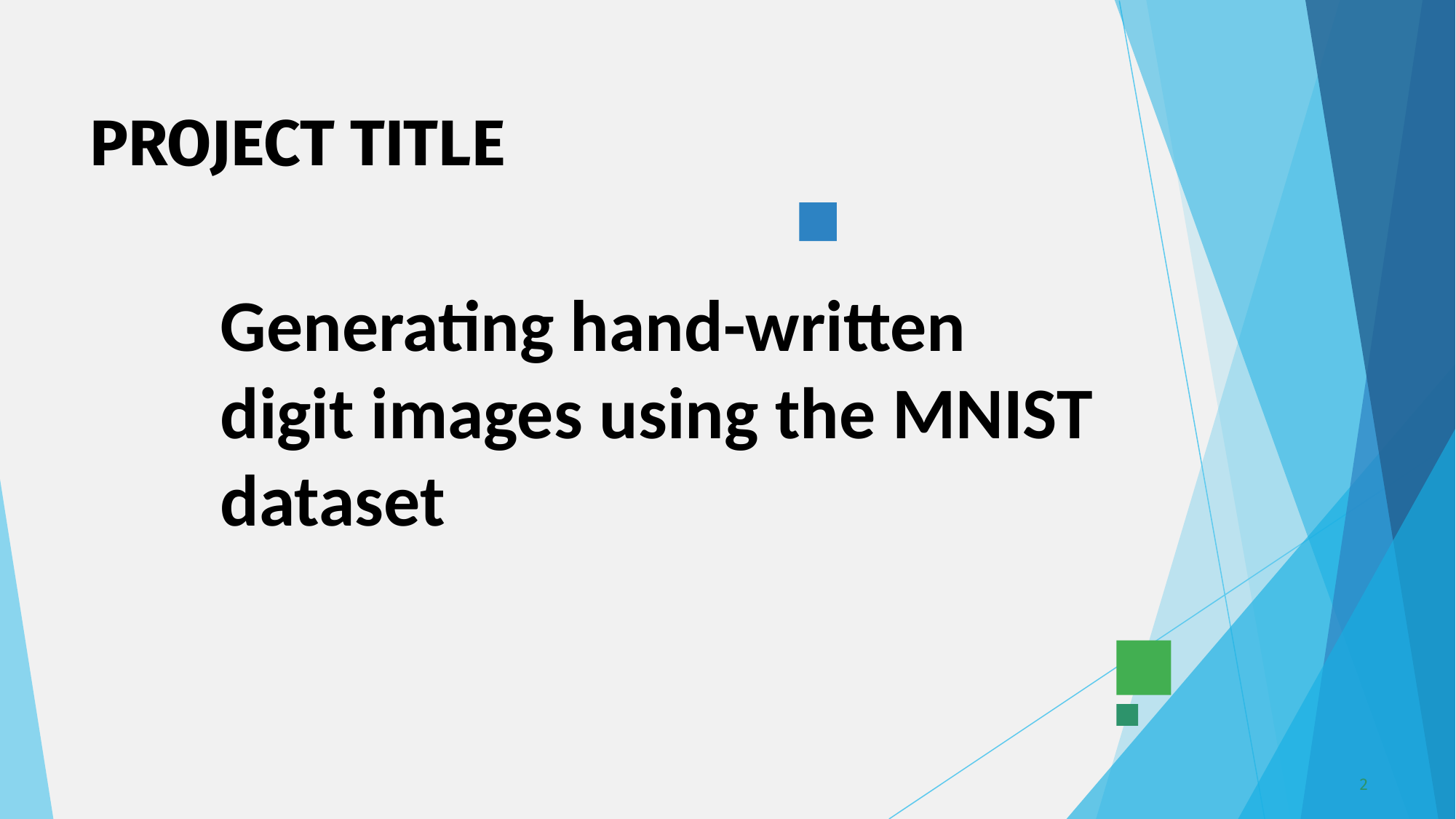

# PROJECT TITLE

Generating hand-written digit images using the MNIST dataset

2